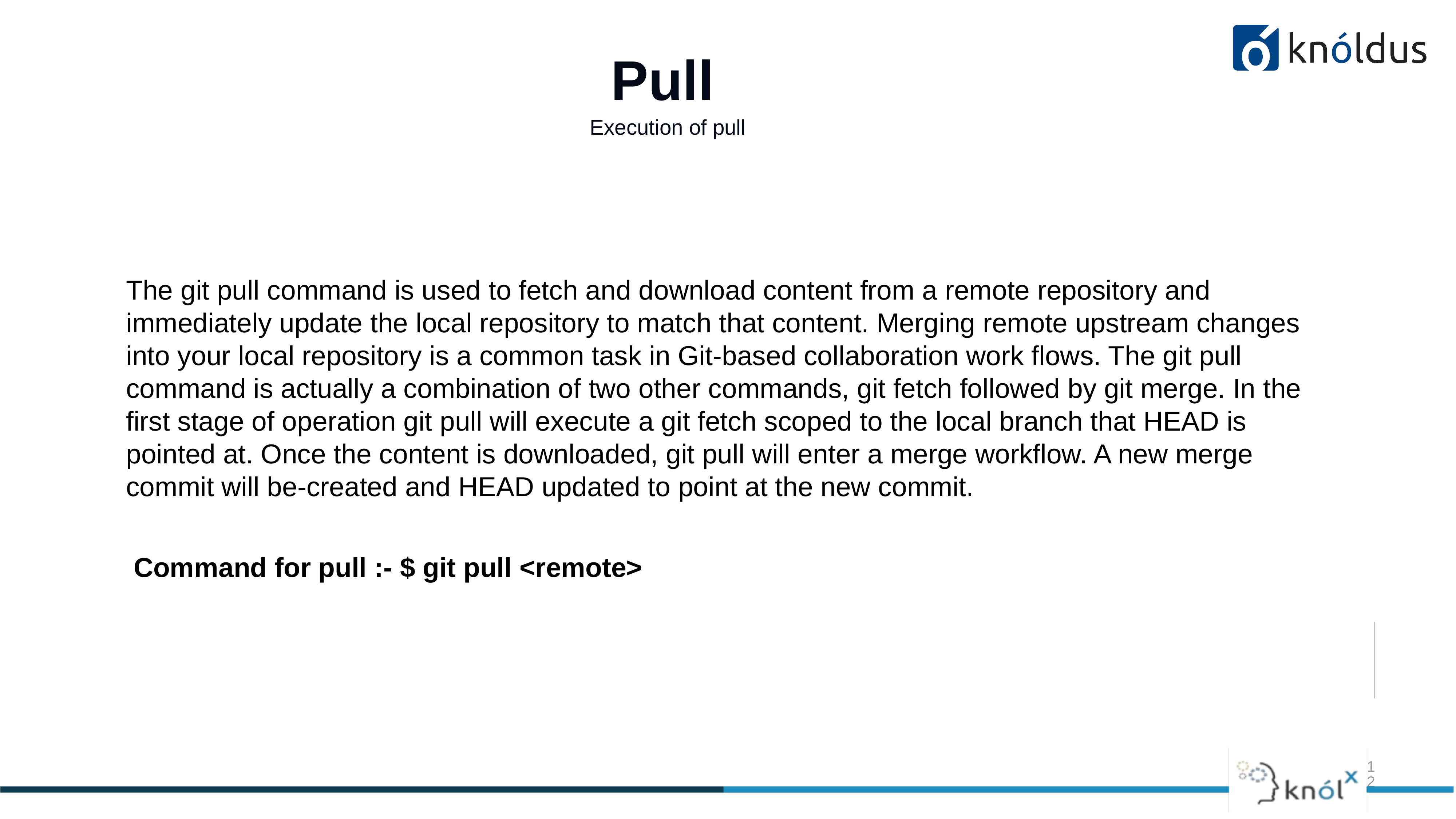

Pull
Execution of pull
The git pull command is used to fetch and download content from a remote repository and immediately update the local repository to match that content. Merging remote upstream changes into your local repository is a common task in Git-based collaboration work flows. The git pull command is actually a combination of two other commands, git fetch followed by git merge. In the first stage of operation git pull will execute a git fetch scoped to the local branch that HEAD is pointed at. Once the content is downloaded, git pull will enter a merge workflow. A new merge commit will be-created and HEAD updated to point at the new commit.
 Command for pull :- $ git pull <remote>